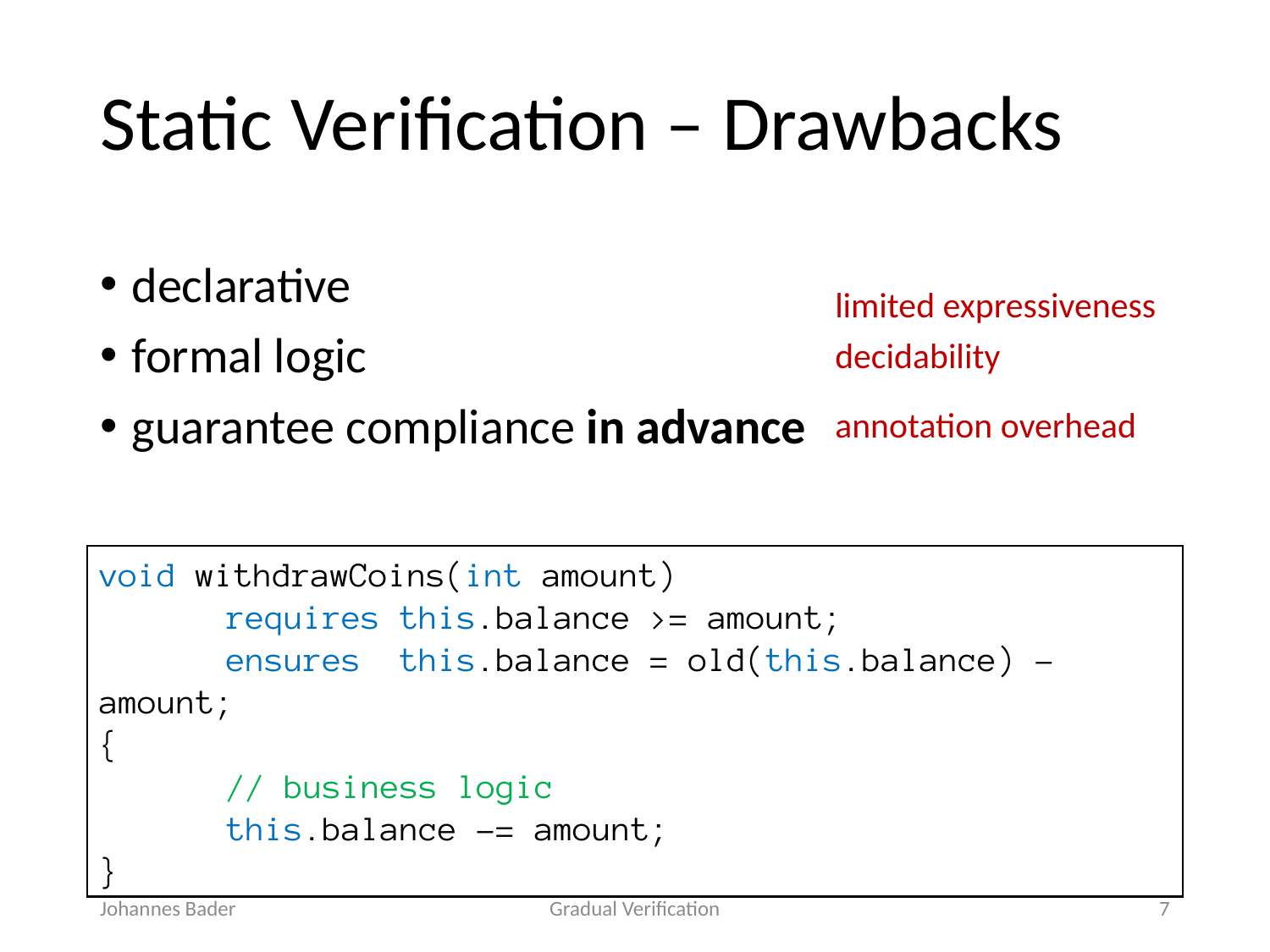

# Static Verification – Drawbacks
declarative
formal logic
guarantee compliance in advance

limited expressiveness

decidability
annotation overhead
void withdrawCoins(int amount)
	requires this.balance >= amount;
	ensures  this.balance = old(this.balance) – amount;
{
	// business logic
	this.balance -= amount;
}
void withdrawCoins(int amount)
	requires this.balance >= amount;
{
	// business logic
	this.balance -= amount;
}
Johannes Bader
Gradual Verification
7